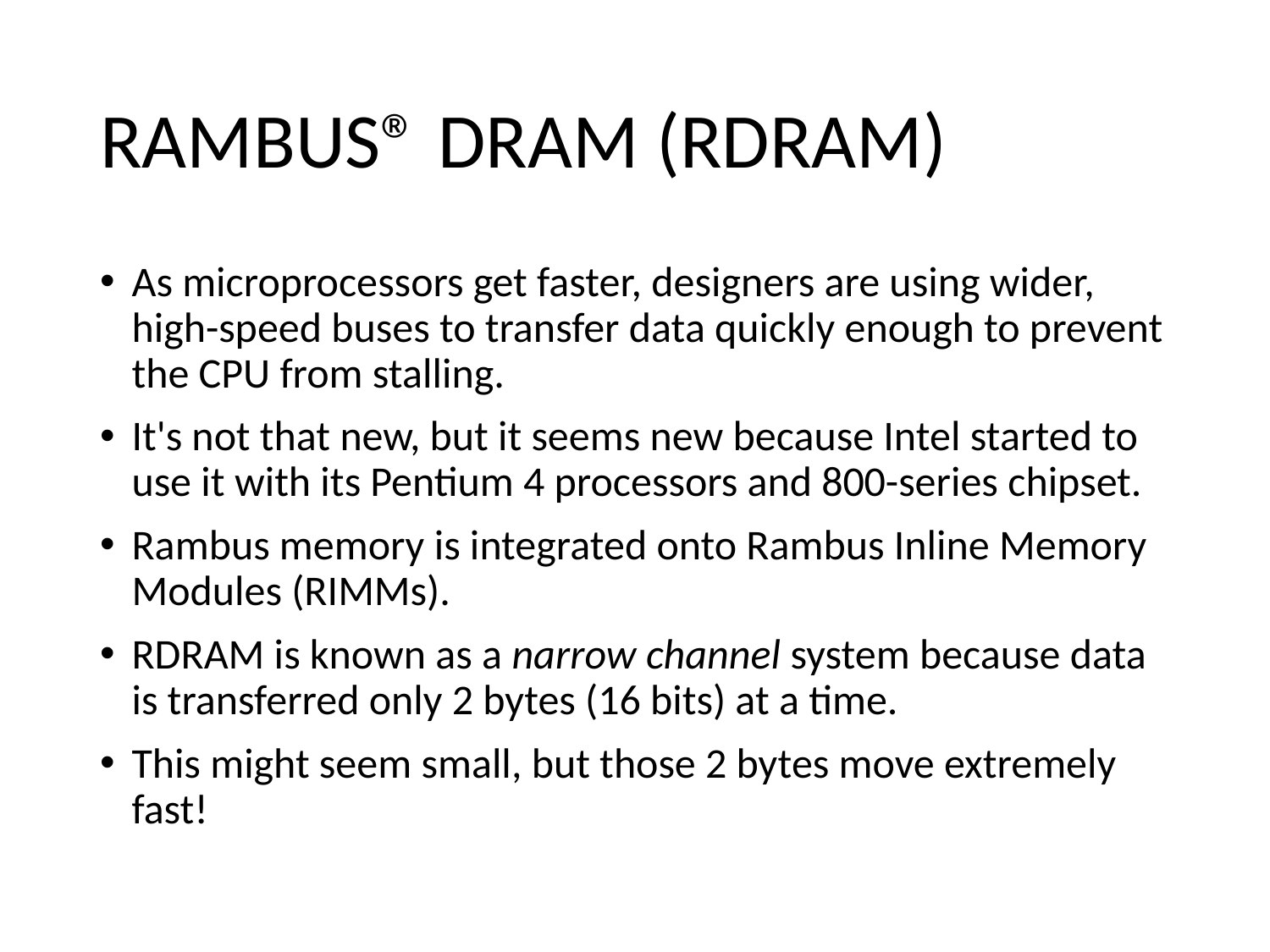

# RAMBUS® DRAM (RDRAM)
As microprocessors get faster, designers are using wider, high-speed buses to transfer data quickly enough to prevent the CPU from stalling.
It's not that new, but it seems new because Intel started to use it with its Pentium 4 processors and 800-series chipset.
Rambus memory is integrated onto Rambus Inline Memory Modules (RIMMs).
RDRAM is known as a narrow channel system because data is transferred only 2 bytes (16 bits) at a time.
This might seem small, but those 2 bytes move extremely fast!